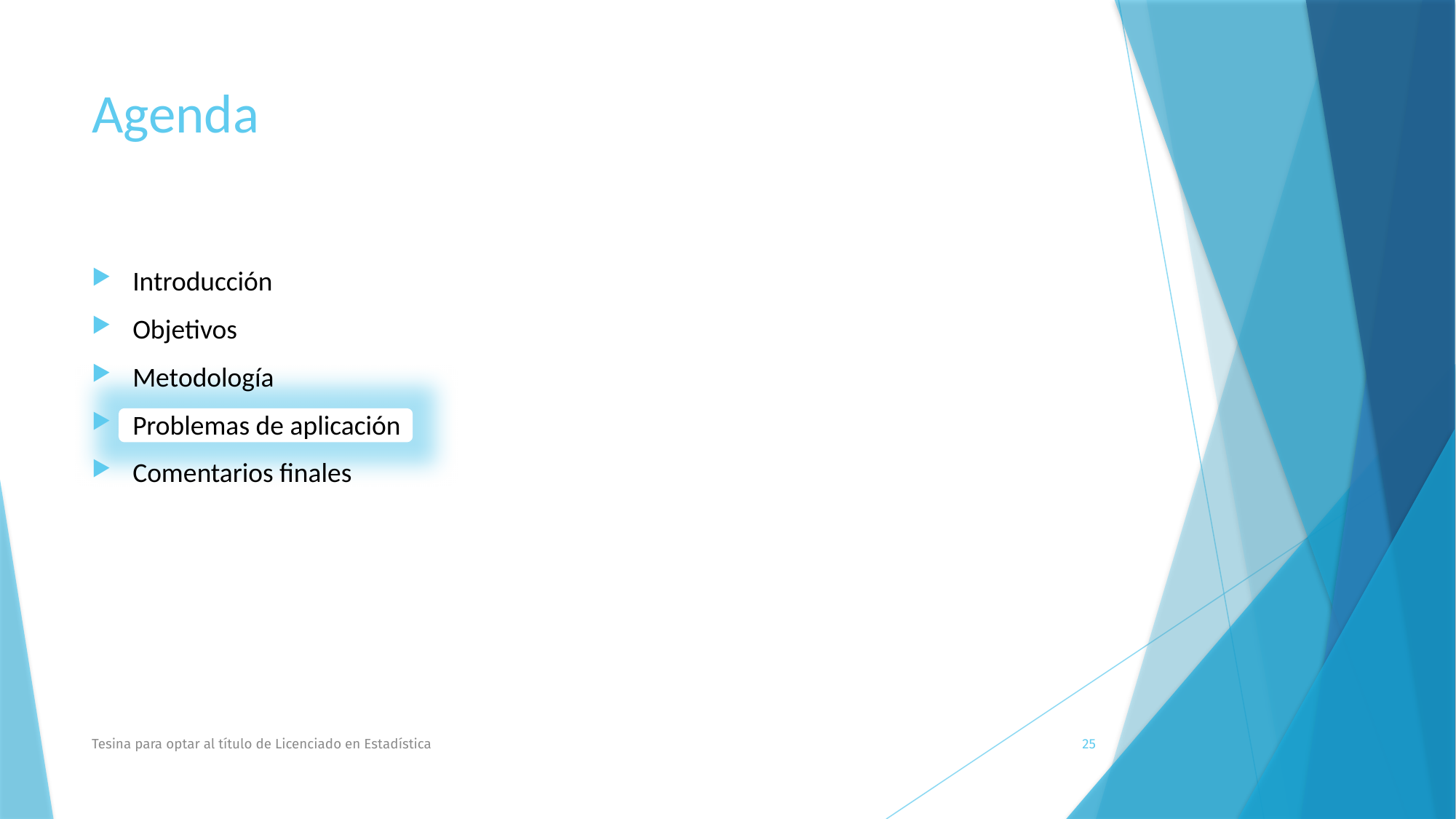

# Agenda
Introducción
Objetivos
Metodología
Problemas de aplicación
Comentarios finales

Tesina para optar al título de Licenciado en Estadística
25